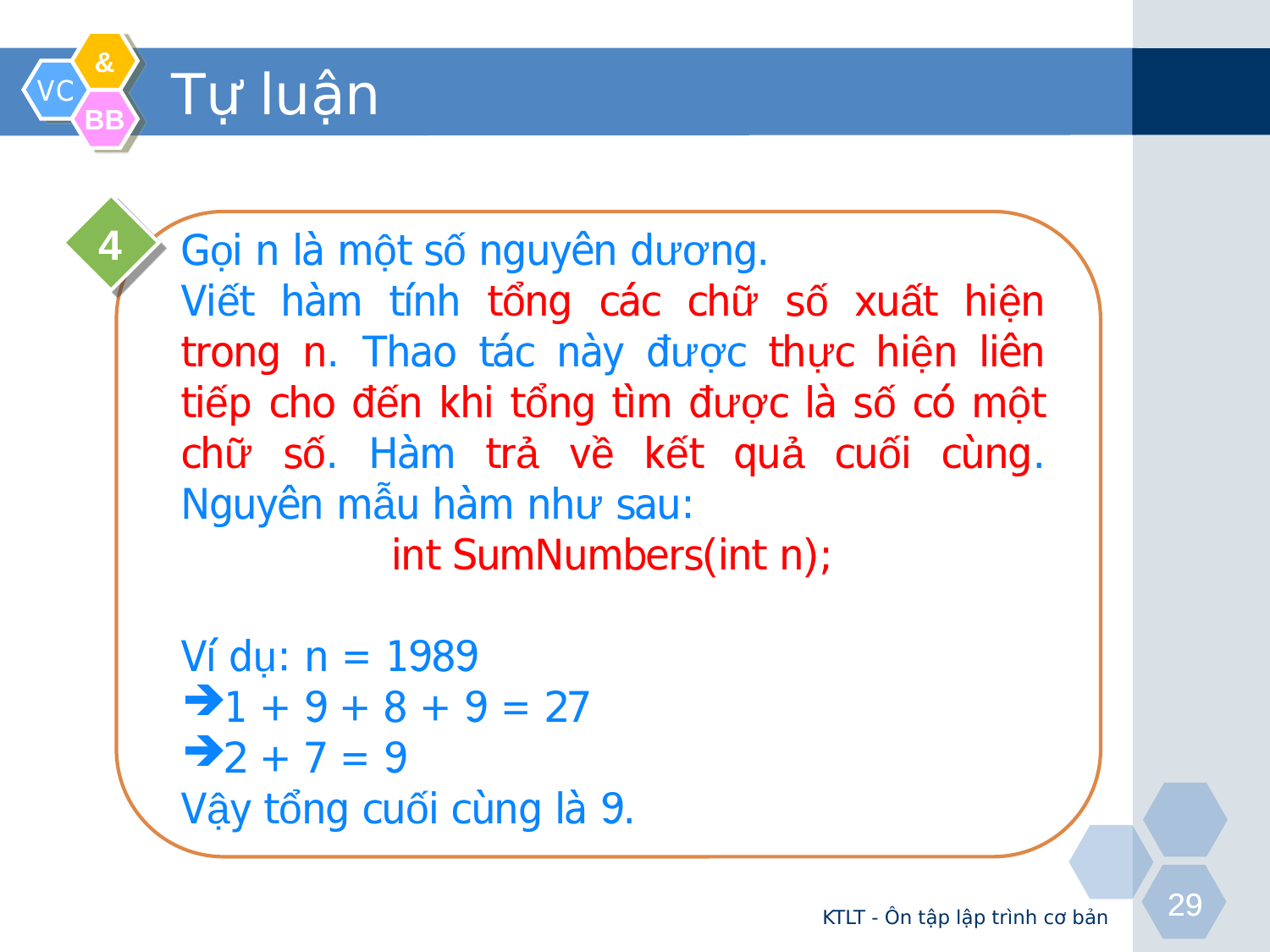

# Tự luận

4

Gọi n là một số nguyên dương.
Viết hàm tính tổng các chữ số xuất hiện trong n. Thao tác này được thực hiện liên tiếp cho đến khi tổng tìm được là số có một chữ số. Hàm trả về kết quả cuối cùng. Nguyên mẫu hàm như sau:
int SumNumbers(int n);

Ví dụ: n = 1989
1 + 9 + 8 + 9 = 27
2 + 7 = 9
Vậy tổng cuối cùng là 9.
KTLT - Ôn tập lập trình cơ bản